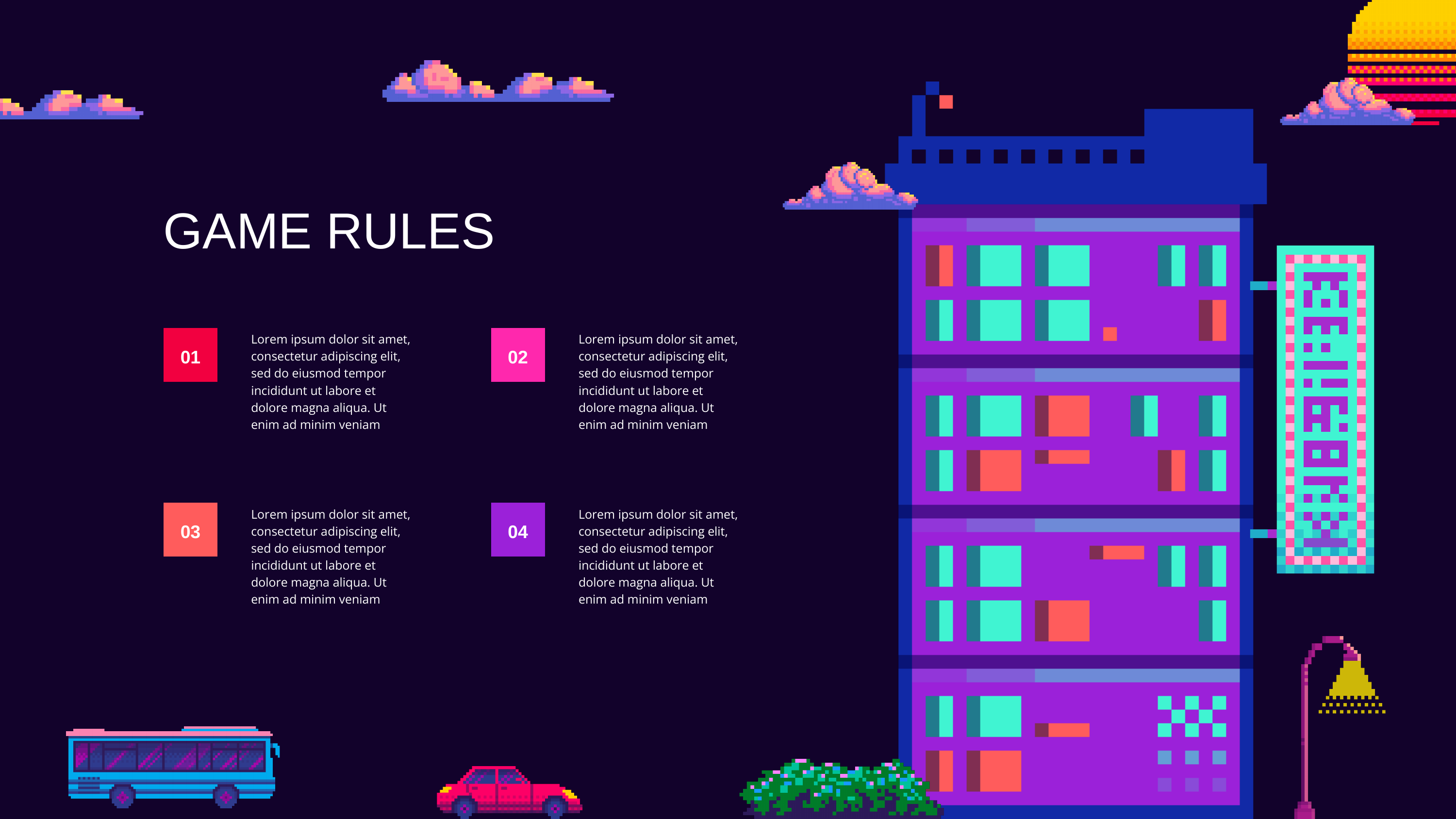

GAME RULES

Lorem ipsum dolor sit amet, consectetur adipiscing elit, sed do eiusmod tempor incididunt ut labore et dolore magna aliqua. Ut enim ad minim veniam
Lorem ipsum dolor sit amet, consectetur adipiscing elit, sed do eiusmod tempor incididunt ut labore et dolore magna aliqua. Ut enim ad minim veniam
01
02

Lorem ipsum dolor sit amet, consectetur adipiscing elit, sed do eiusmod tempor incididunt ut labore et dolore magna aliqua. Ut enim ad minim veniam
Lorem ipsum dolor sit amet, consectetur adipiscing elit, sed do eiusmod tempor incididunt ut labore et dolore magna aliqua. Ut enim ad minim veniam
03
04